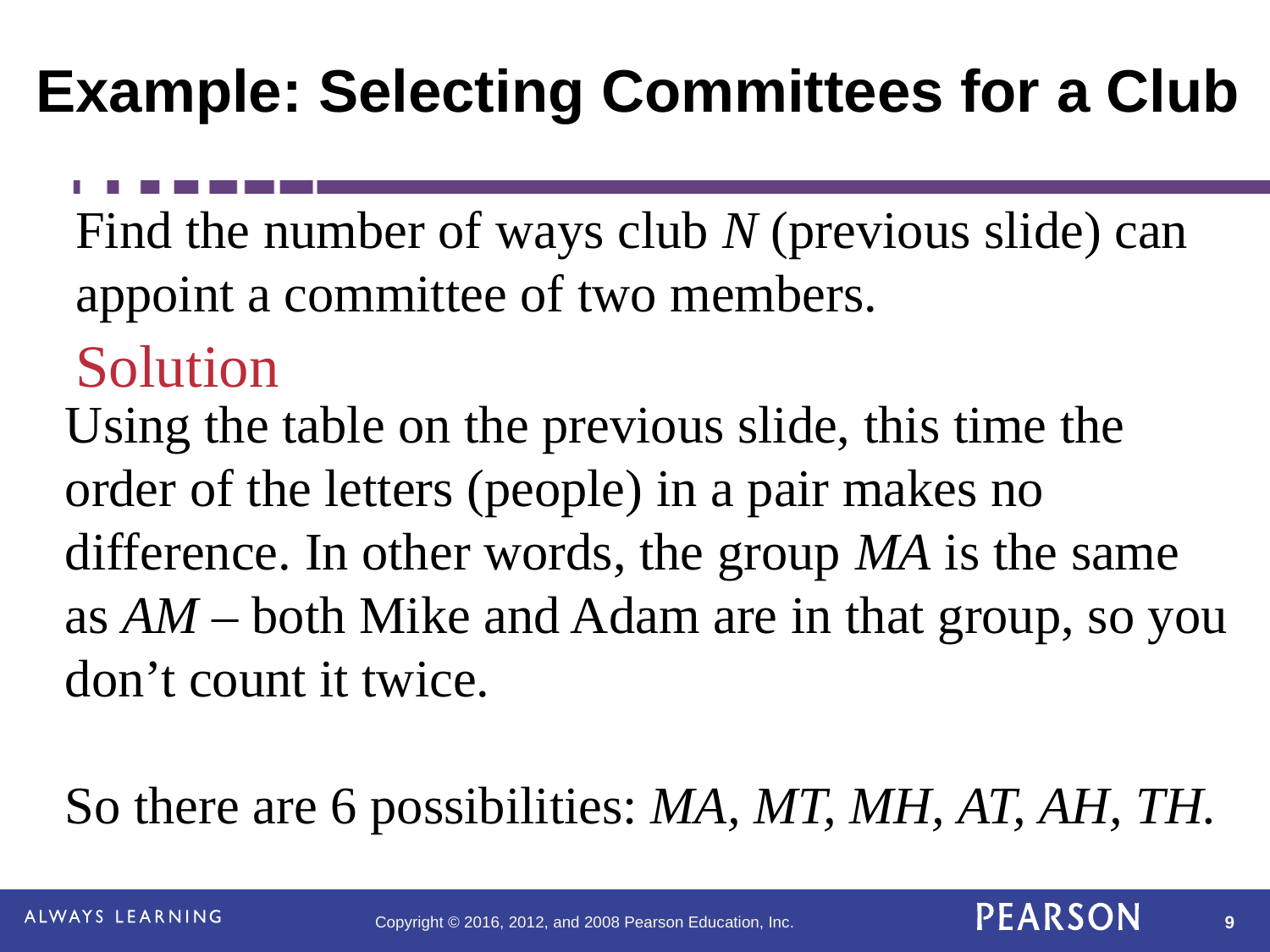

# Example: Selecting Committees for a Club
Find the number of ways club N (previous slide) can appoint a committee of two members.
Solution
Using the table on the previous slide, this time the order of the letters (people) in a pair makes no difference. In other words, the group MA is the same as AM – both Mike and Adam are in that group, so you don’t count it twice.

So there are 6 possibilities: MA, MT, MH, AT, AH, TH.